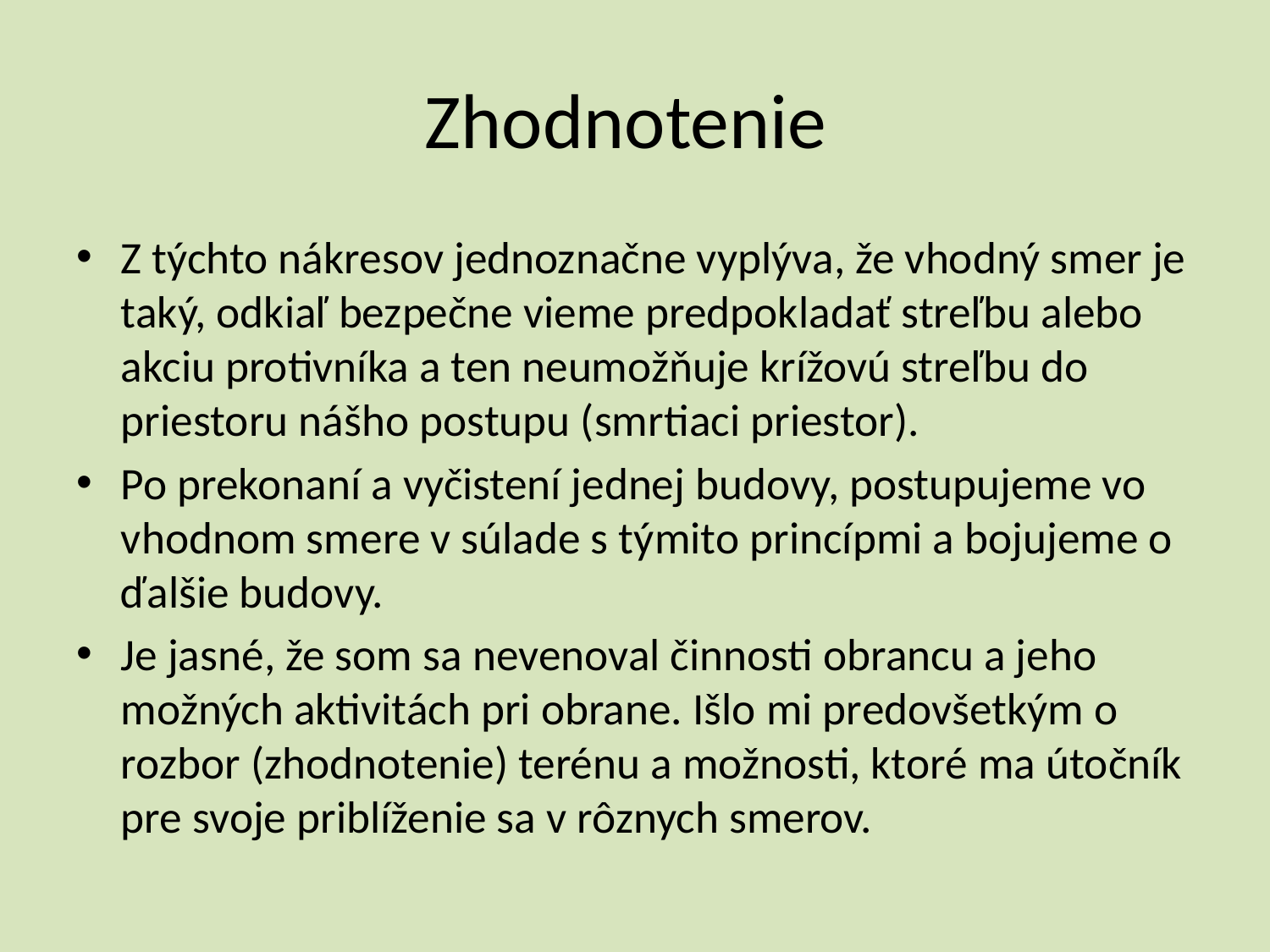

# Zhodnotenie
Z týchto nákresov jednoznačne vyplýva, že vhodný smer je taký, odkiaľ bezpečne vieme predpokladať streľbu alebo akciu protivníka a ten neumožňuje krížovú streľbu do priestoru nášho postupu (smrtiaci priestor).
Po prekonaní a vyčistení jednej budovy, postupujeme vo vhodnom smere v súlade s týmito princípmi a bojujeme o ďalšie budovy.
Je jasné, že som sa nevenoval činnosti obrancu a jeho možných aktivitách pri obrane. Išlo mi predovšetkým o rozbor (zhodnotenie) terénu a možnosti, ktoré ma útočník pre svoje priblíženie sa v rôznych smerov.